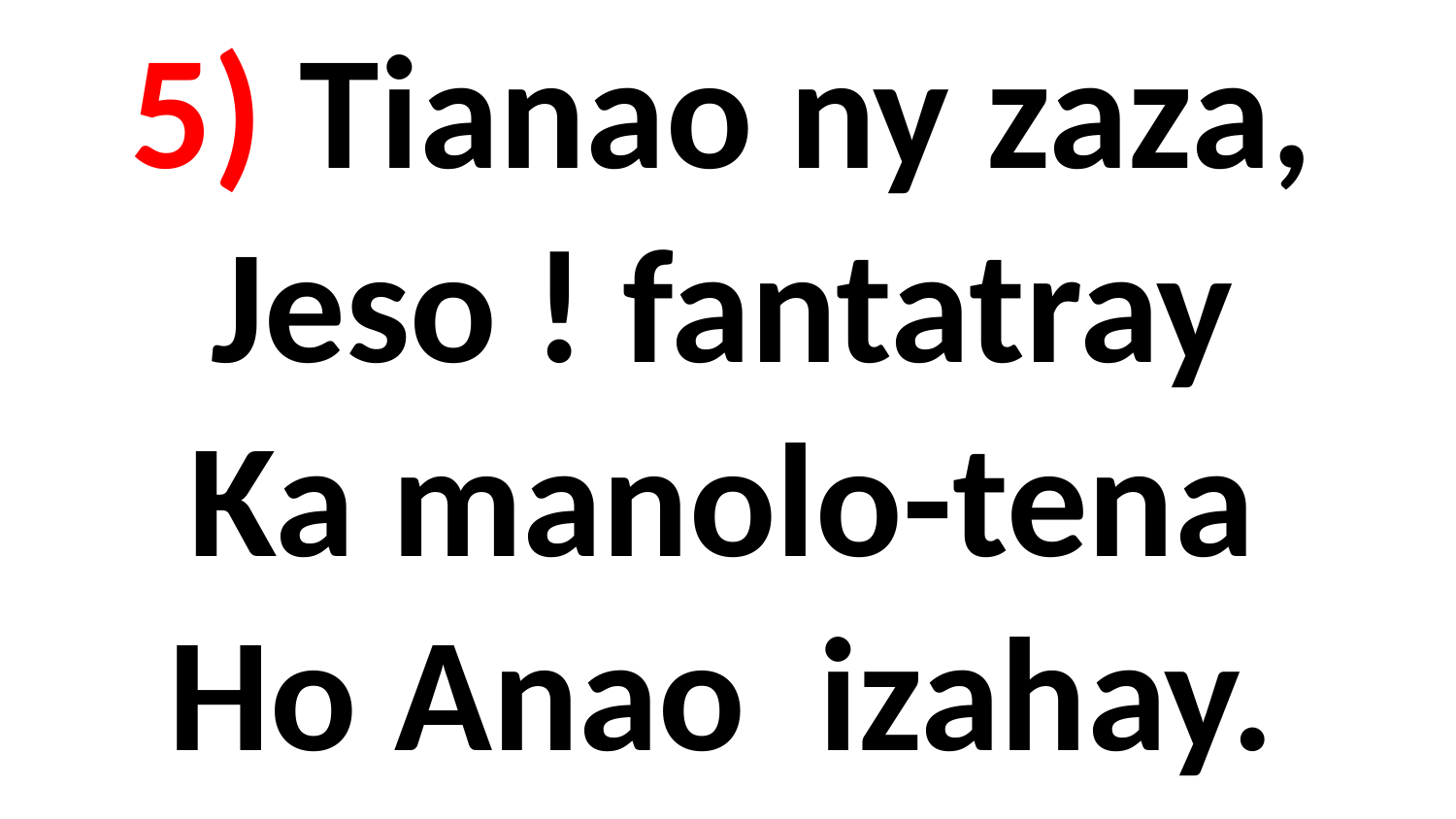

# 5) Tianao ny zaza, Jeso ! fantatray Ka manolo-tena Ho Anao  izahay.